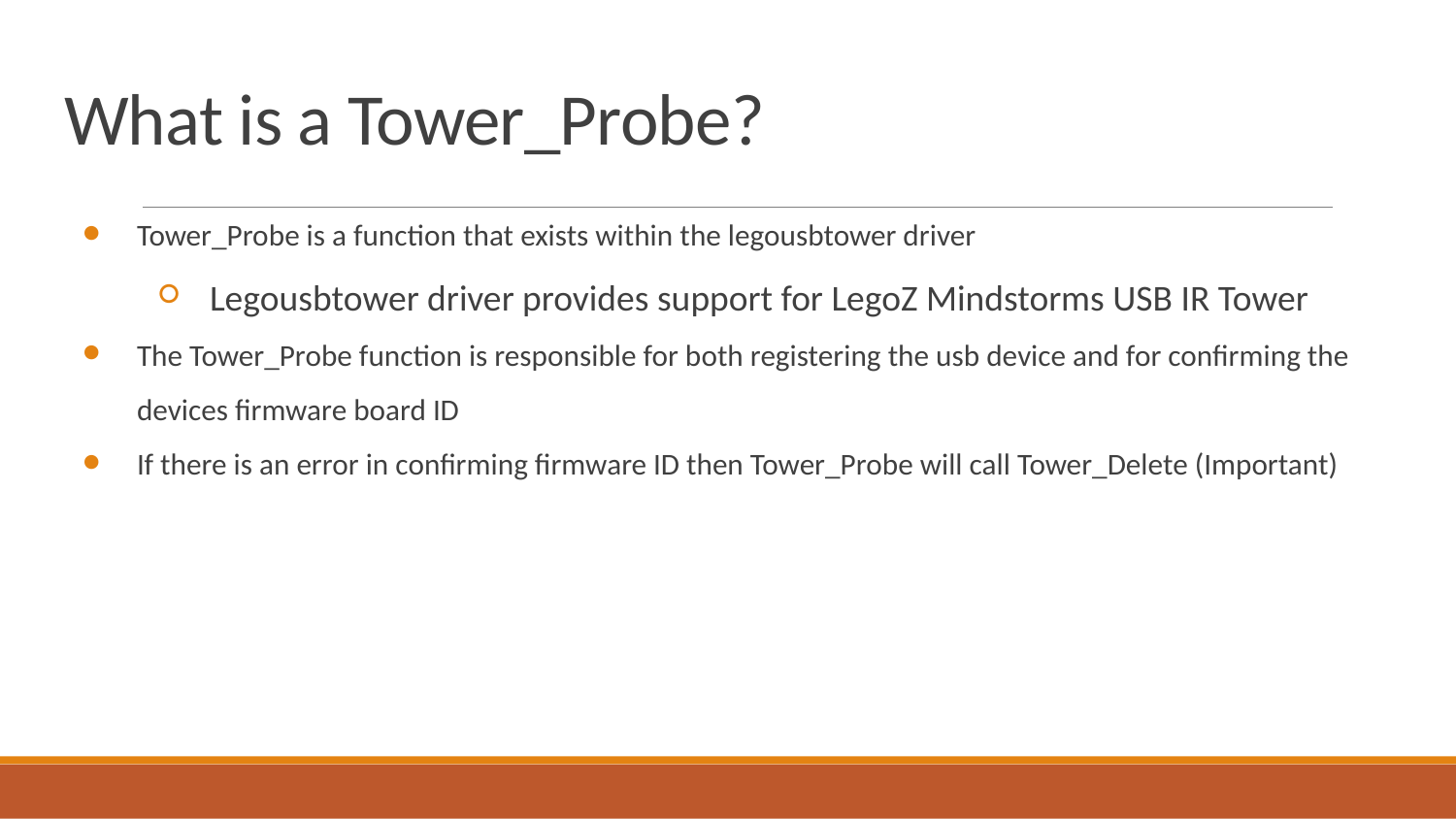

# What is a Tower_Probe?
Tower_Probe is a function that exists within the legousbtower driver
Legousbtower driver provides support for LegoZ Mindstorms USB IR Tower
The Tower_Probe function is responsible for both registering the usb device and for confirming the devices firmware board ID
If there is an error in confirming firmware ID then Tower_Probe will call Tower_Delete (Important)